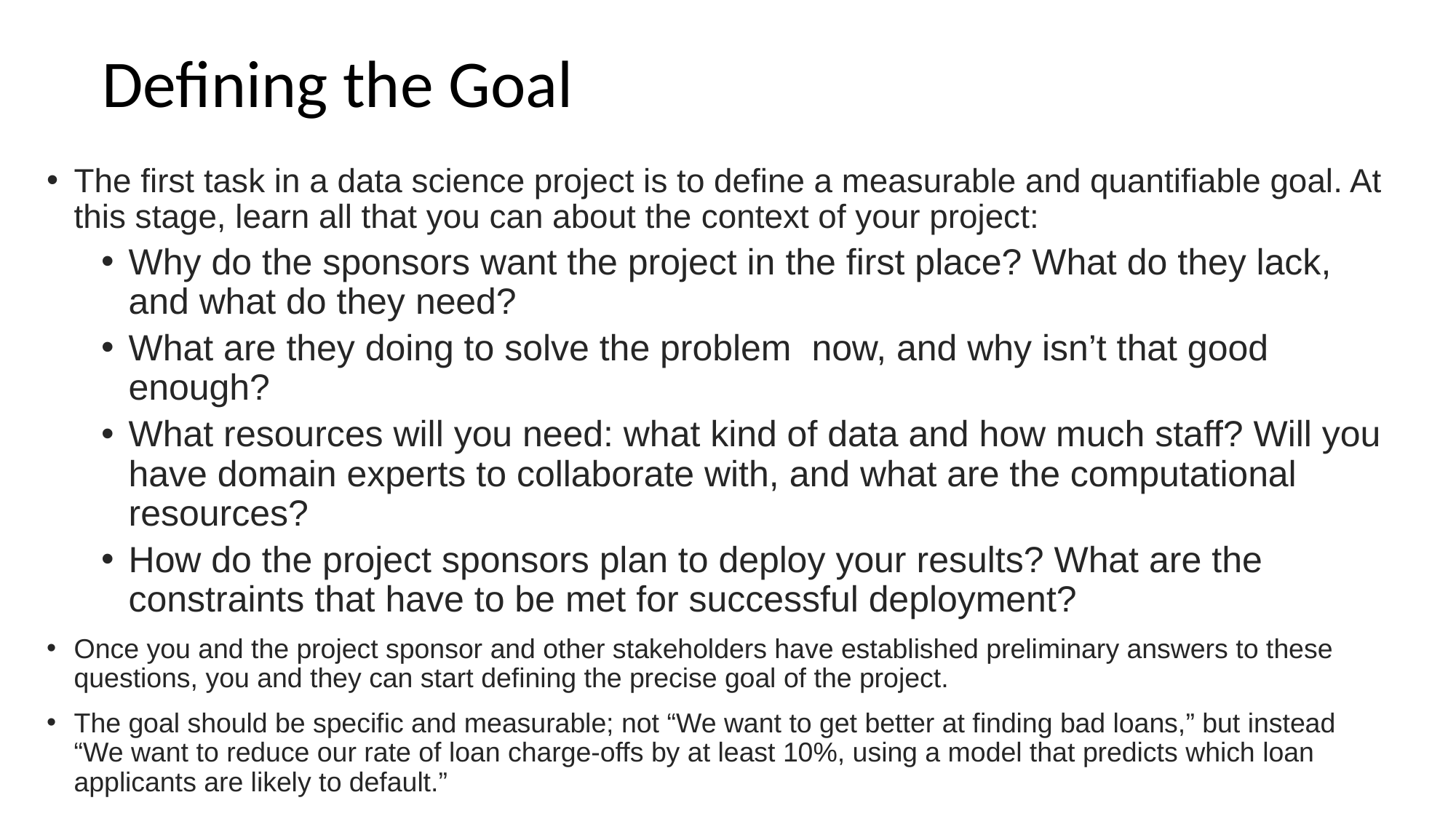

# Defining the Goal
The first task in a data science project is to define a measurable and quantifiable goal. At this stage, learn all that you can about the context of your project:
Why do the sponsors want the project in the first place? What do they lack, and what do they need?
What are they doing to solve the problem  now, and why isn’t that good enough?
What resources will you need: what kind of data and how much staff? Will you have domain experts to collaborate with, and what are the computational resources?
How do the project sponsors plan to deploy your results? What are the constraints that have to be met for successful deployment?
Once you and the project sponsor and other stakeholders have established preliminary answers to these questions, you and they can start defining the precise goal of the project.
The goal should be specific and measurable; not “We want to get better at finding bad loans,” but instead “We want to reduce our rate of loan charge-offs by at least 10%, using a model that predicts which loan applicants are likely to default.”